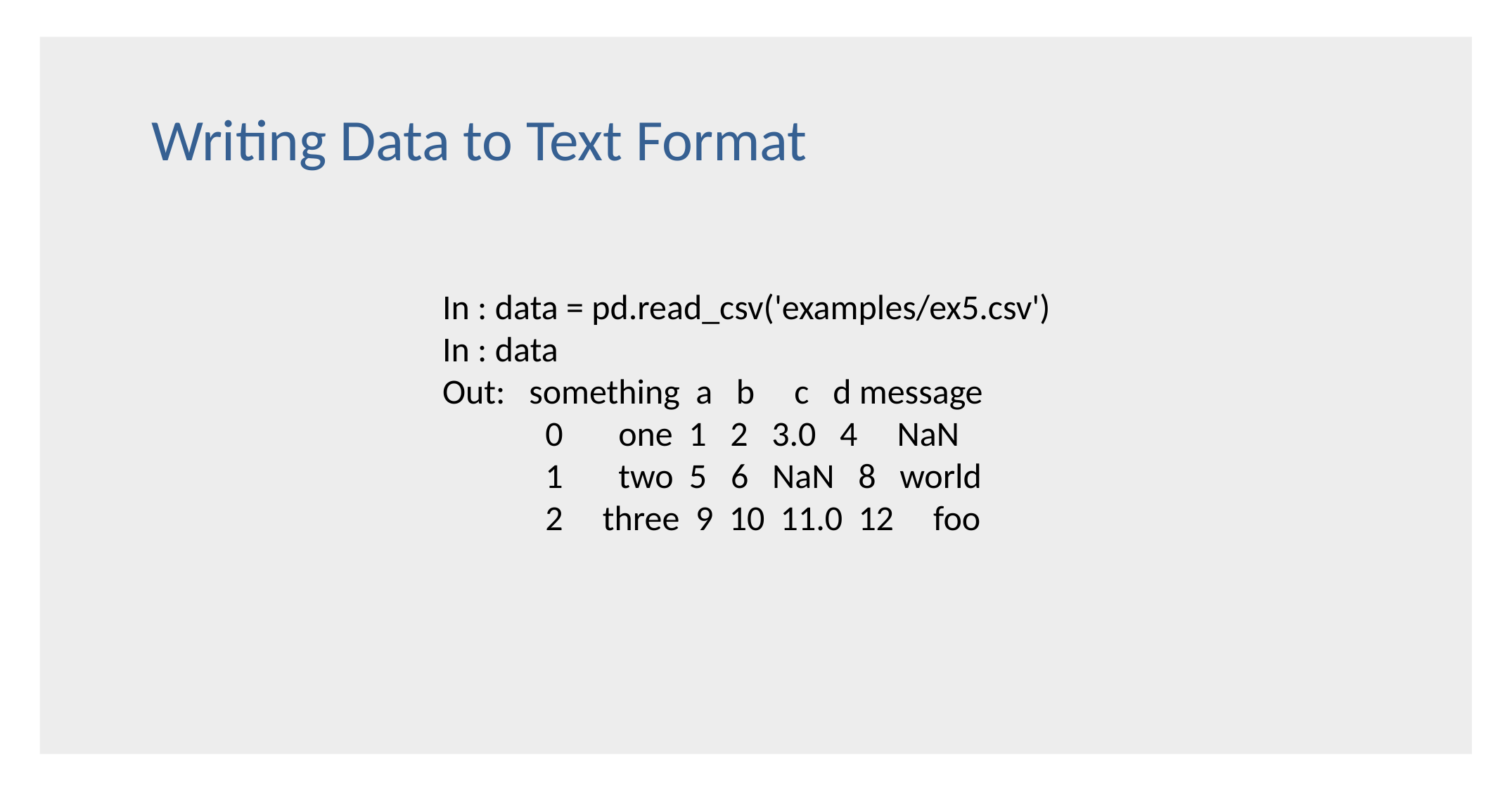

Writing Data to Text Format
In : data = pd.read_csv('examples/ex5.csv')
In : data
Out:   something  a   b     c   d message
             0       one  1   2   3.0   4     NaN
             1       two  5   6   NaN   8   world
             2     three  9  10  11.0  12     foo